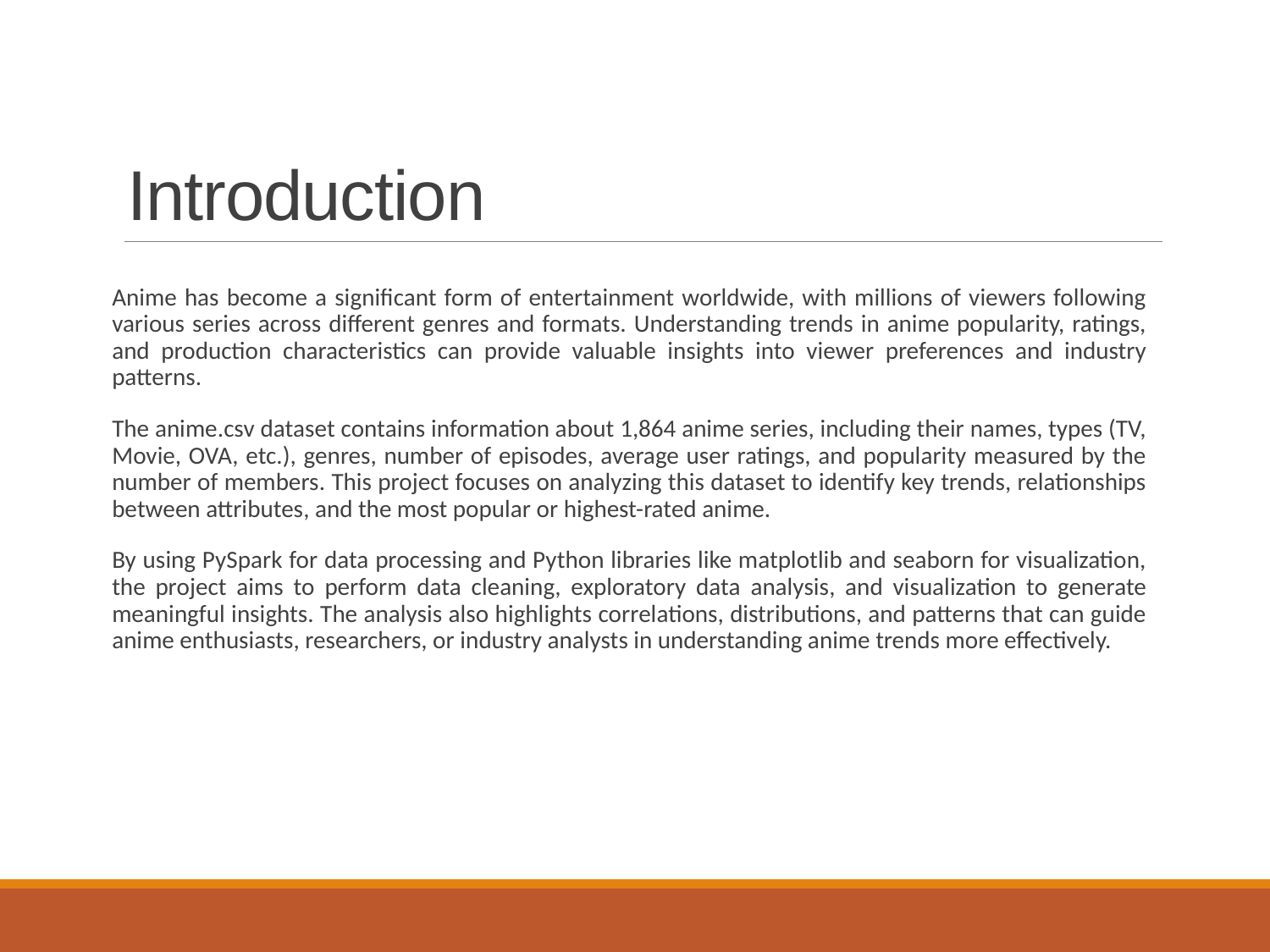

# Introduction
Anime has become a significant form of entertainment worldwide, with millions of viewers following various series across different genres and formats. Understanding trends in anime popularity, ratings, and production characteristics can provide valuable insights into viewer preferences and industry patterns.
The anime.csv dataset contains information about 1,864 anime series, including their names, types (TV, Movie, OVA, etc.), genres, number of episodes, average user ratings, and popularity measured by the number of members. This project focuses on analyzing this dataset to identify key trends, relationships between attributes, and the most popular or highest-rated anime.
By using PySpark for data processing and Python libraries like matplotlib and seaborn for visualization, the project aims to perform data cleaning, exploratory data analysis, and visualization to generate meaningful insights. The analysis also highlights correlations, distributions, and patterns that can guide anime enthusiasts, researchers, or industry analysts in understanding anime trends more effectively.